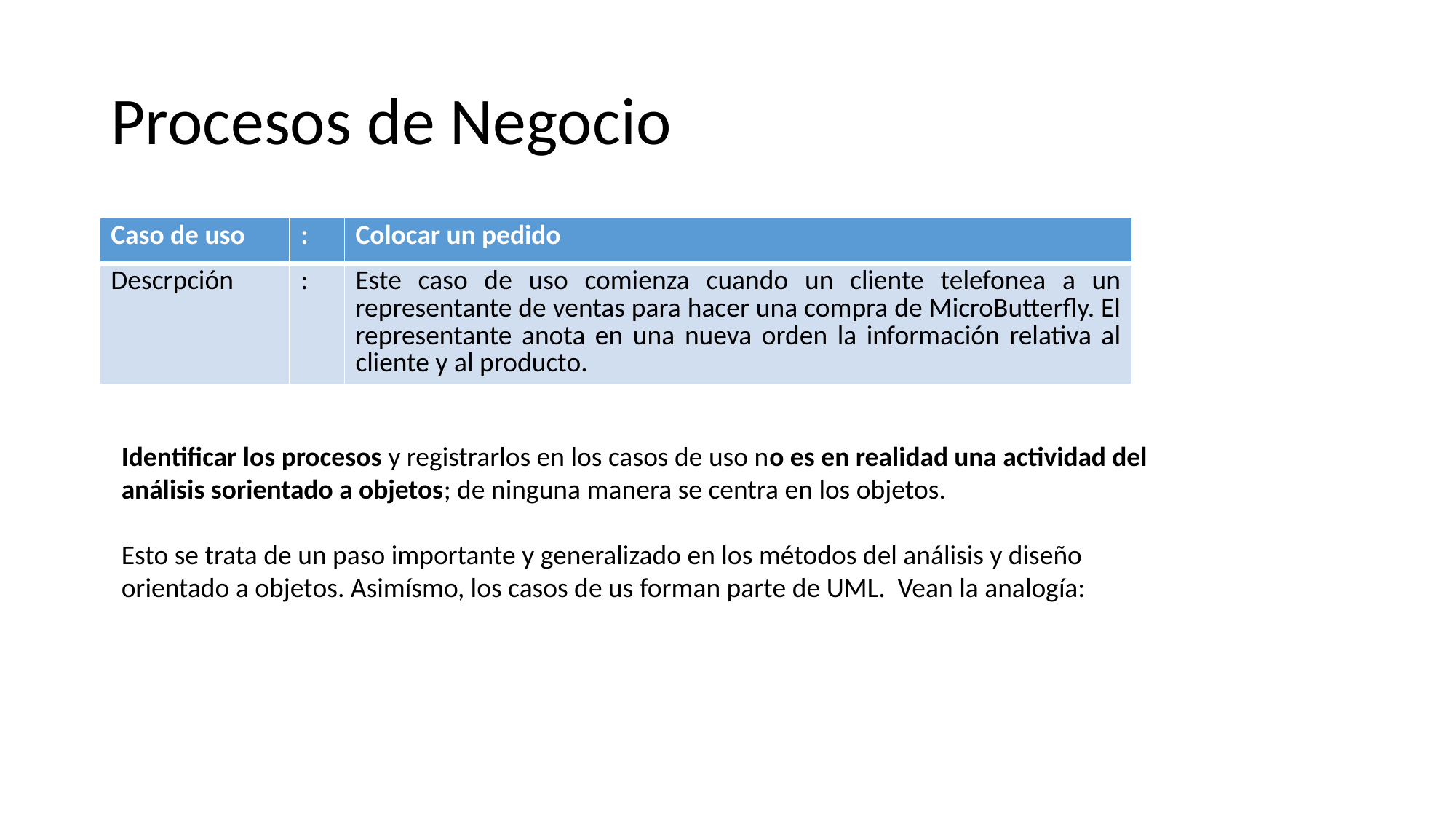

# Procesos de Negocio
| Caso de uso | : | Colocar un pedido |
| --- | --- | --- |
| Descrpción | : | Este caso de uso comienza cuando un cliente telefonea a un representante de ventas para hacer una compra de MicroButterfly. El representante anota en una nueva orden la información relativa al cliente y al producto. |
Identificar los procesos y registrarlos en los casos de uso no es en realidad una actividad del análisis sorientado a objetos; de ninguna manera se centra en los objetos.

Esto se trata de un paso importante y generalizado en los métodos del análisis y diseño orientado a objetos. Asimísmo, los casos de us forman parte de UML.  Vean la analogía: